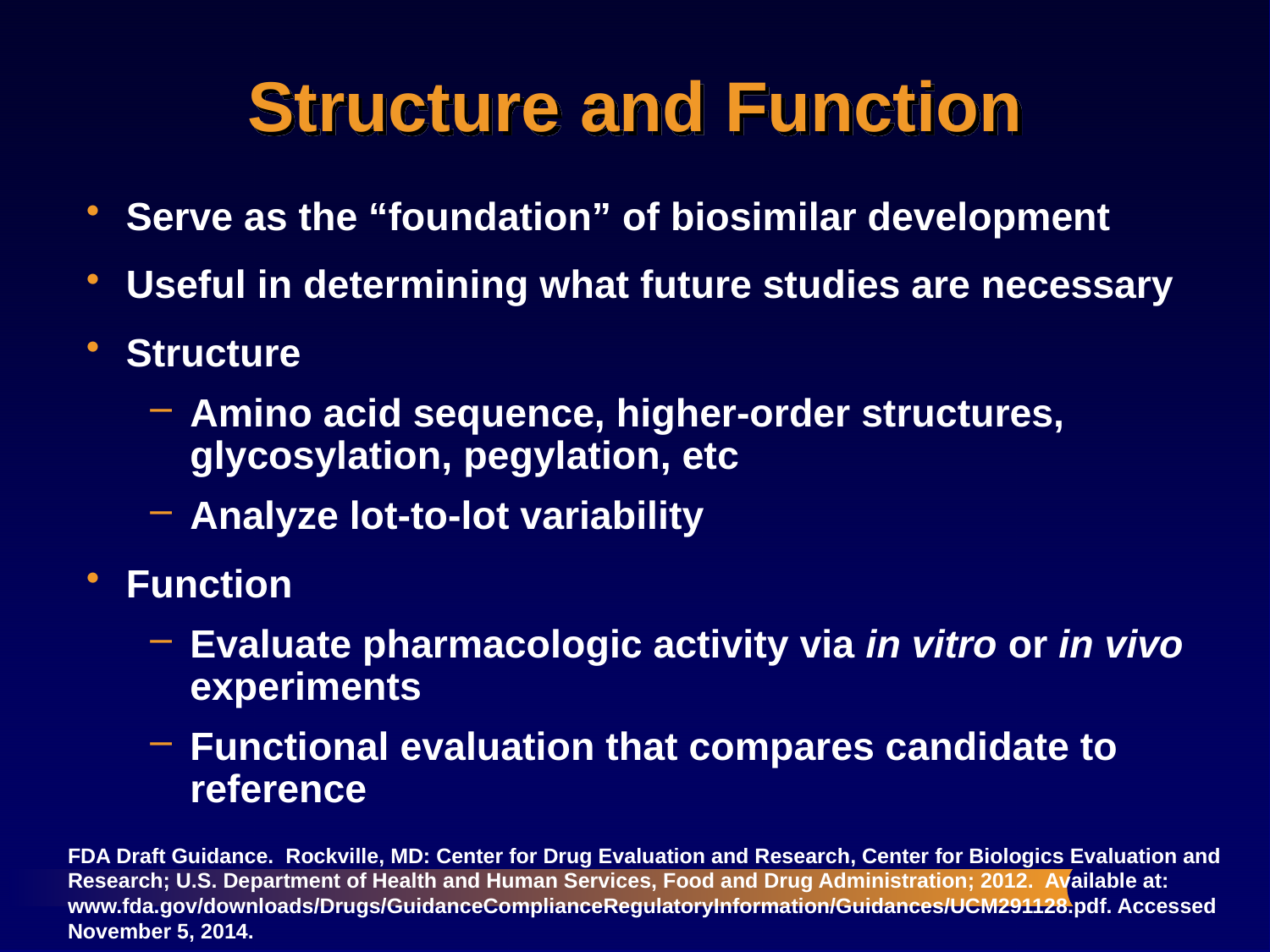

# Structure and Function
Serve as the “foundation” of biosimilar development
Useful in determining what future studies are necessary
Structure
Amino acid sequence, higher-order structures, glycosylation, pegylation, etc
Analyze lot-to-lot variability
Function
Evaluate pharmacologic activity via in vitro or in vivo experiments
Functional evaluation that compares candidate to reference
FDA Draft Guidance.  Rockville, MD: Center for Drug Evaluation and Research, Center for Biologics Evaluation and Research; U.S. Department of Health and Human Services, Food and Drug Administration; 2012.  Available at: www.fda.gov/downloads/Drugs/GuidanceComplianceRegulatoryInformation/Guidances/UCM291128.pdf. Accessed November 5, 2014.